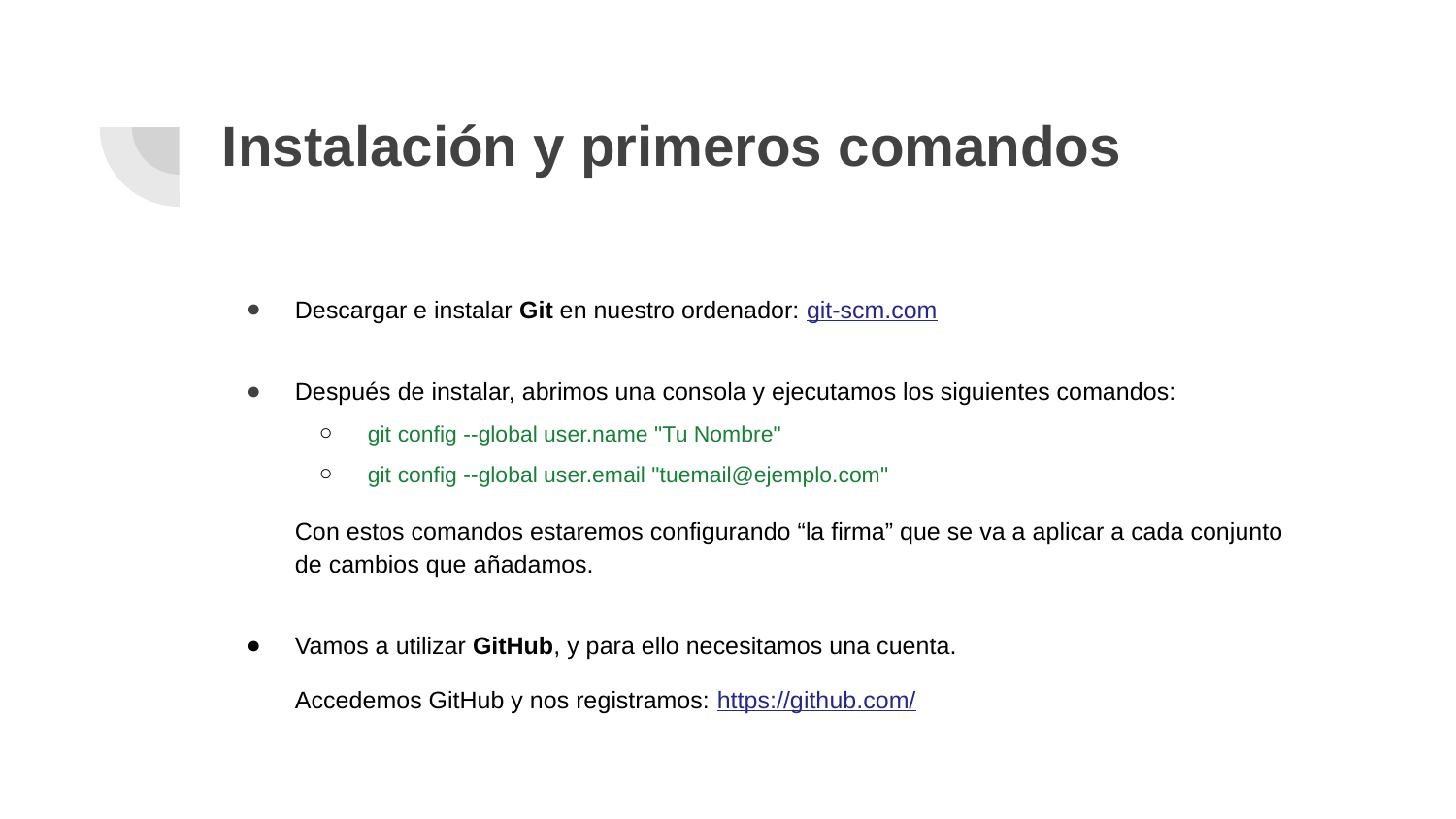

# Instalación y primeros comandos
Descargar e instalar Git en nuestro ordenador: git-scm.com
Después de instalar, abrimos una consola y ejecutamos los siguientes comandos:
git config --global user.name "Tu Nombre"
git config --global user.email "tuemail@ejemplo.com"
Con estos comandos estaremos configurando “la firma” que se va a aplicar a cada conjunto de cambios que añadamos.
Vamos a utilizar GitHub, y para ello necesitamos una cuenta.
Accedemos GitHub y nos registramos: https://github.com/